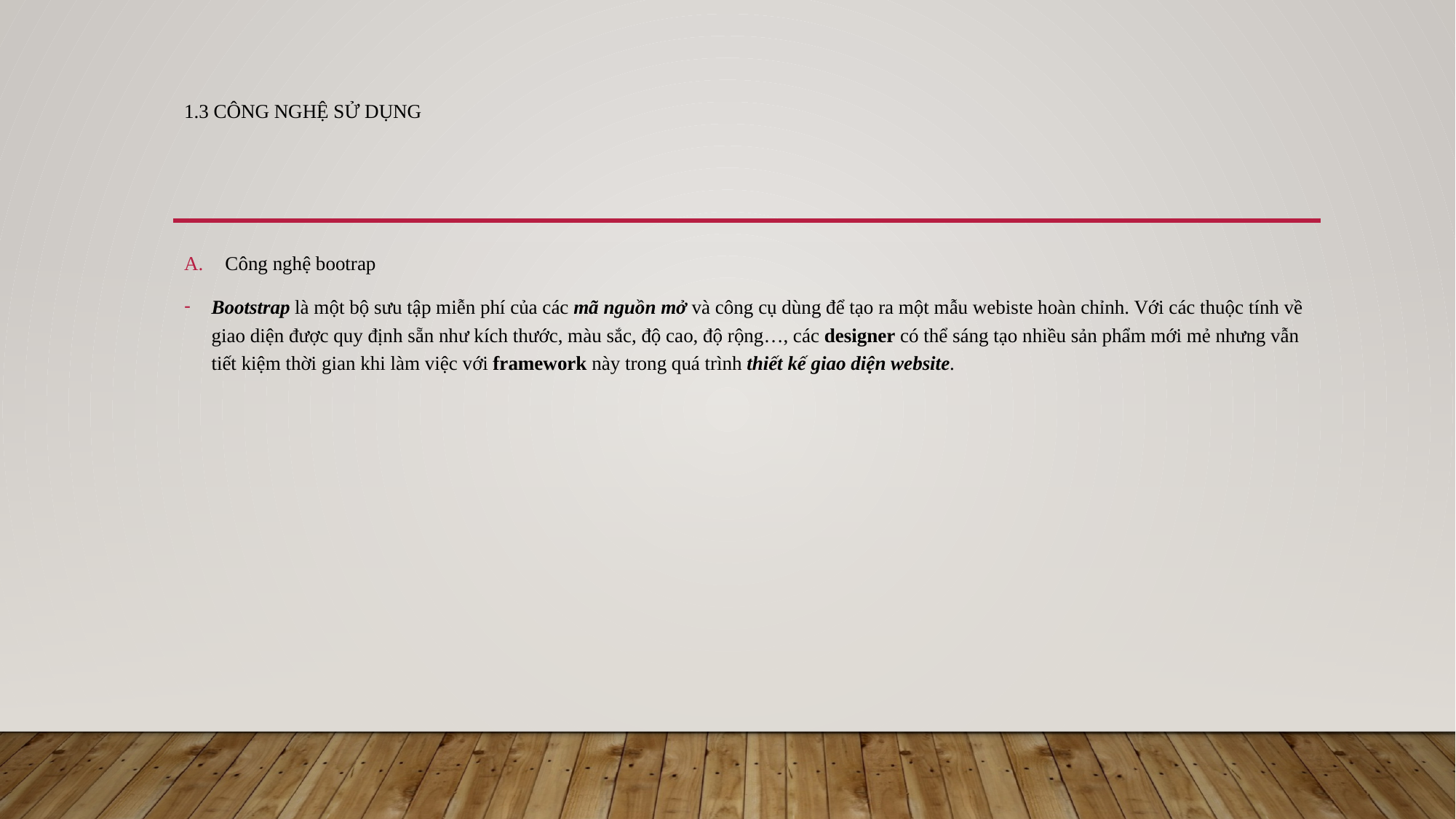

# 1.3 công nghệ sử dụng
Công nghệ bootrap
Bootstrap là một bộ sưu tập miễn phí của các mã nguồn mở và công cụ dùng để tạo ra một mẫu webiste hoàn chỉnh. Với các thuộc tính về giao diện được quy định sẵn như kích thước, màu sắc, độ cao, độ rộng…, các designer có thể sáng tạo nhiều sản phẩm mới mẻ nhưng vẫn tiết kiệm thời gian khi làm việc với framework này trong quá trình thiết kế giao diện website.